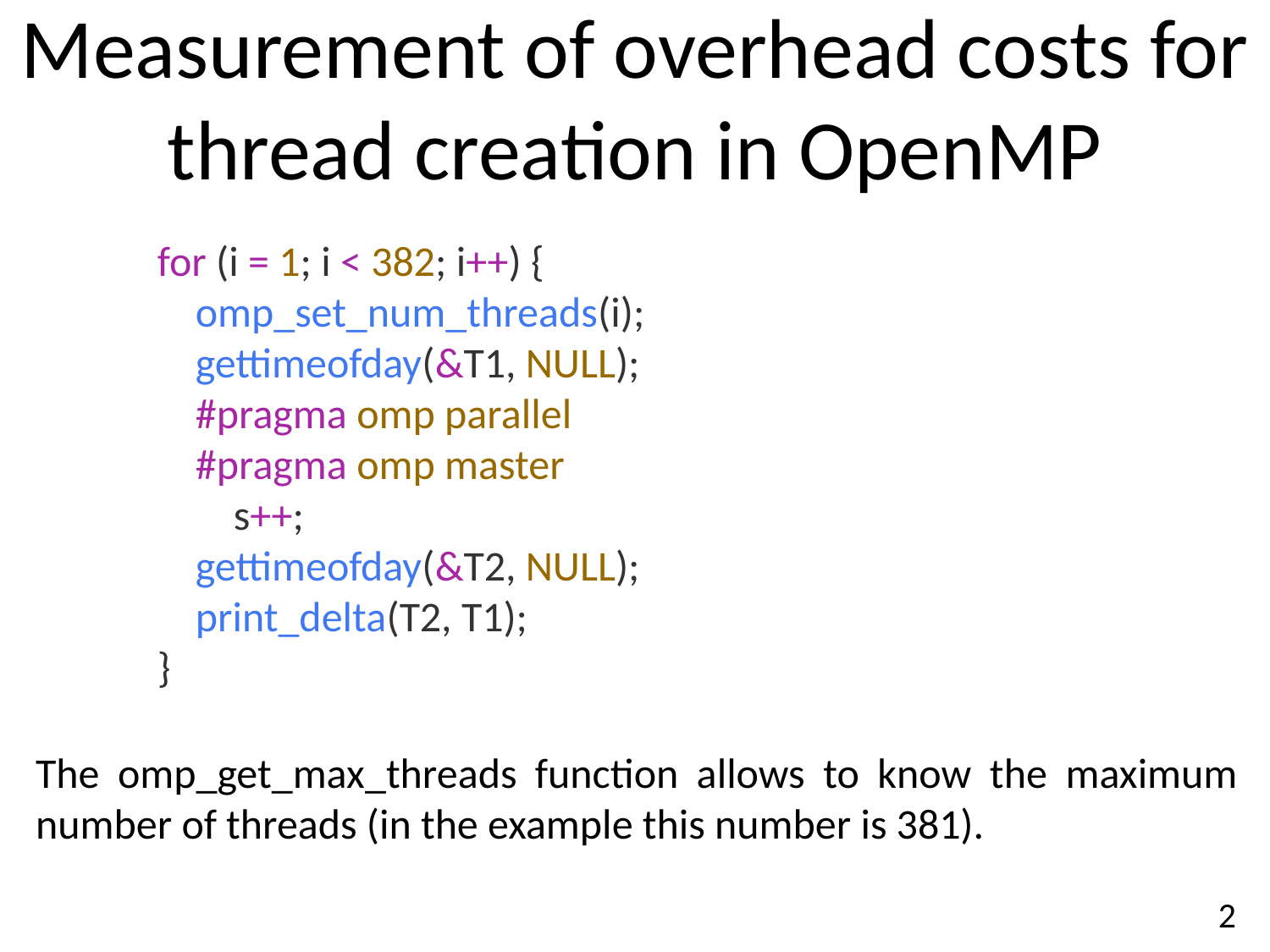

# Measurement of overhead costs for thread creation in OpenMP
for (i = 1; i < 382; i++) {
    omp_set_num_threads(i);
    gettimeofday(&T1, NULL);
    #pragma omp parallel
    #pragma omp master
        s++;
    gettimeofday(&T2, NULL);
    print_delta(T2, T1);
}
The omp_get_max_threads function allows to know the maximum number of threads (in the example this number is 381).

2